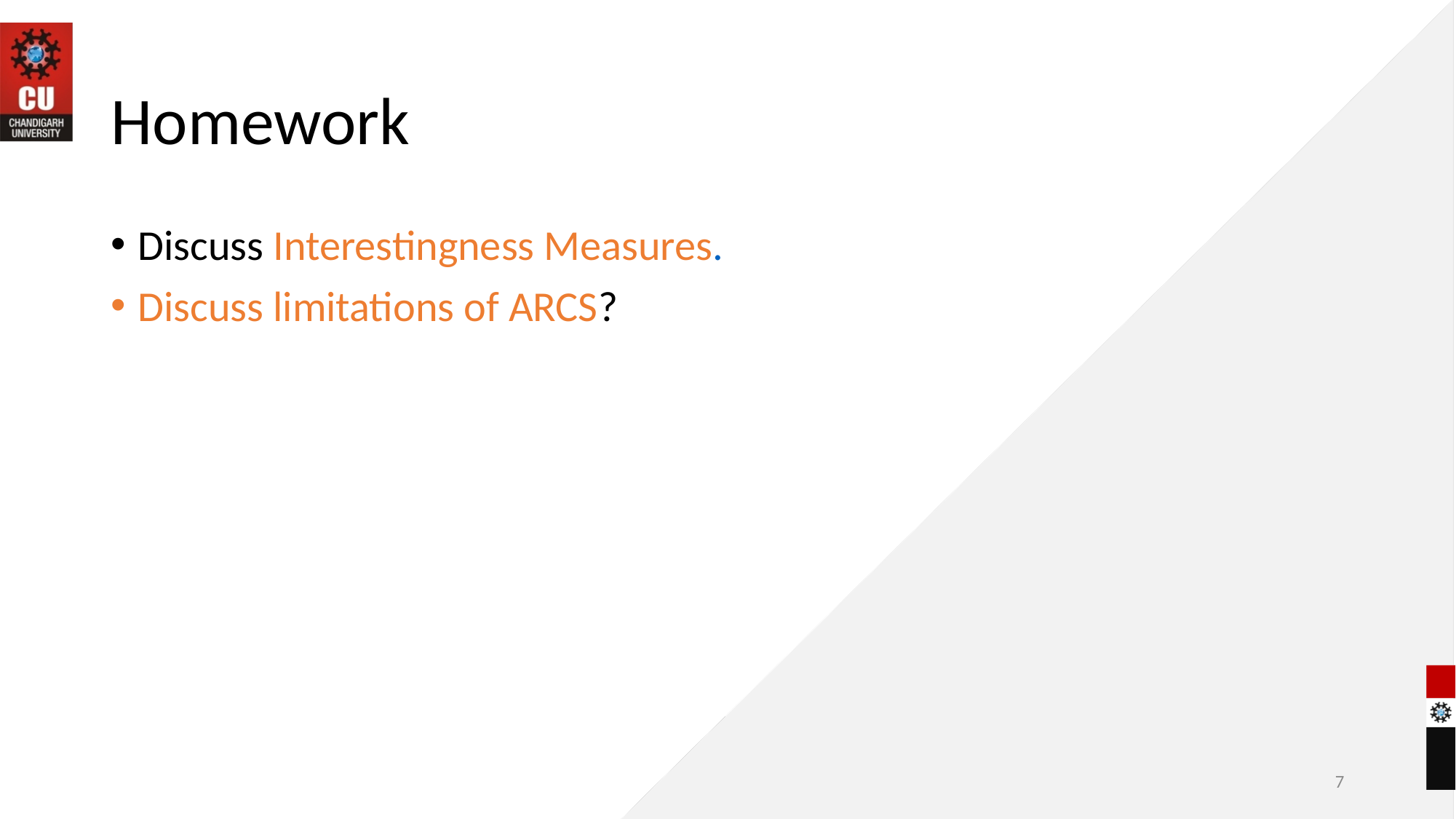

# Homework
Discuss Interestingness Measures.
Discuss limitations of ARCS?
7